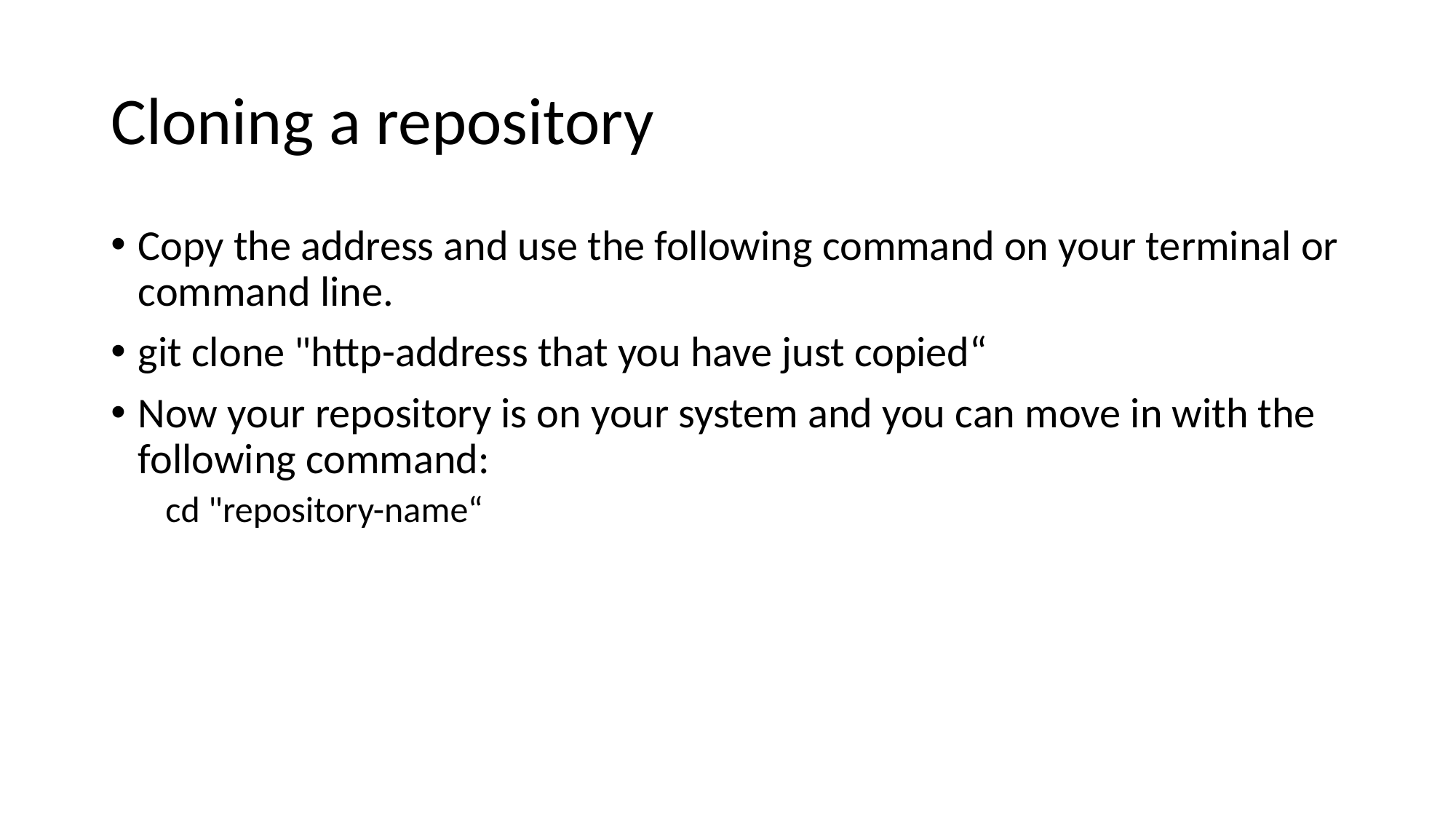

# Cloning a repository
Copy the address and use the following command on your terminal or command line.
git clone "http-address that you have just copied“
Now your repository is on your system and you can move in with the following command:
cd "repository-name“